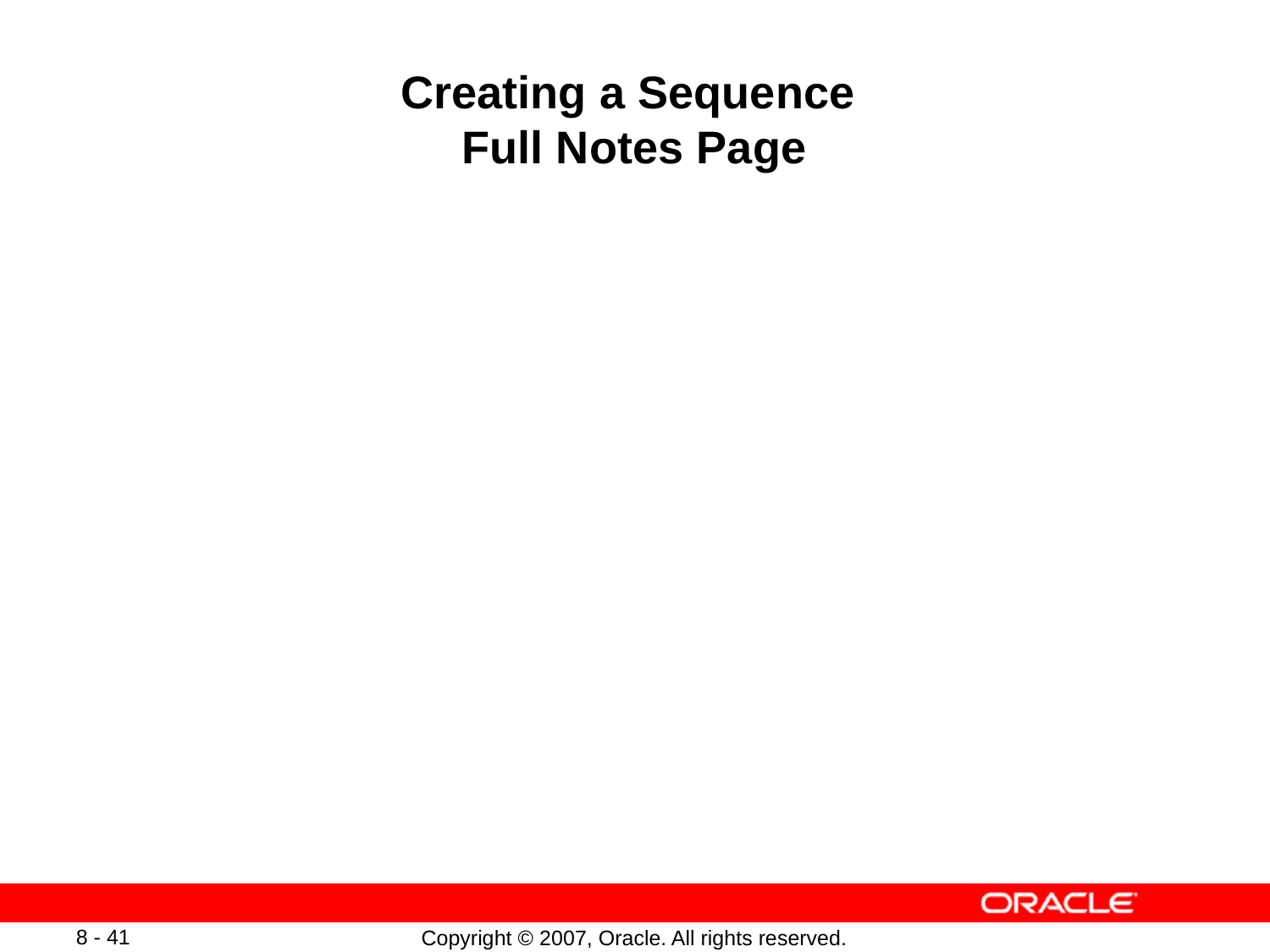

# Creating a Sequence Full Notes Page